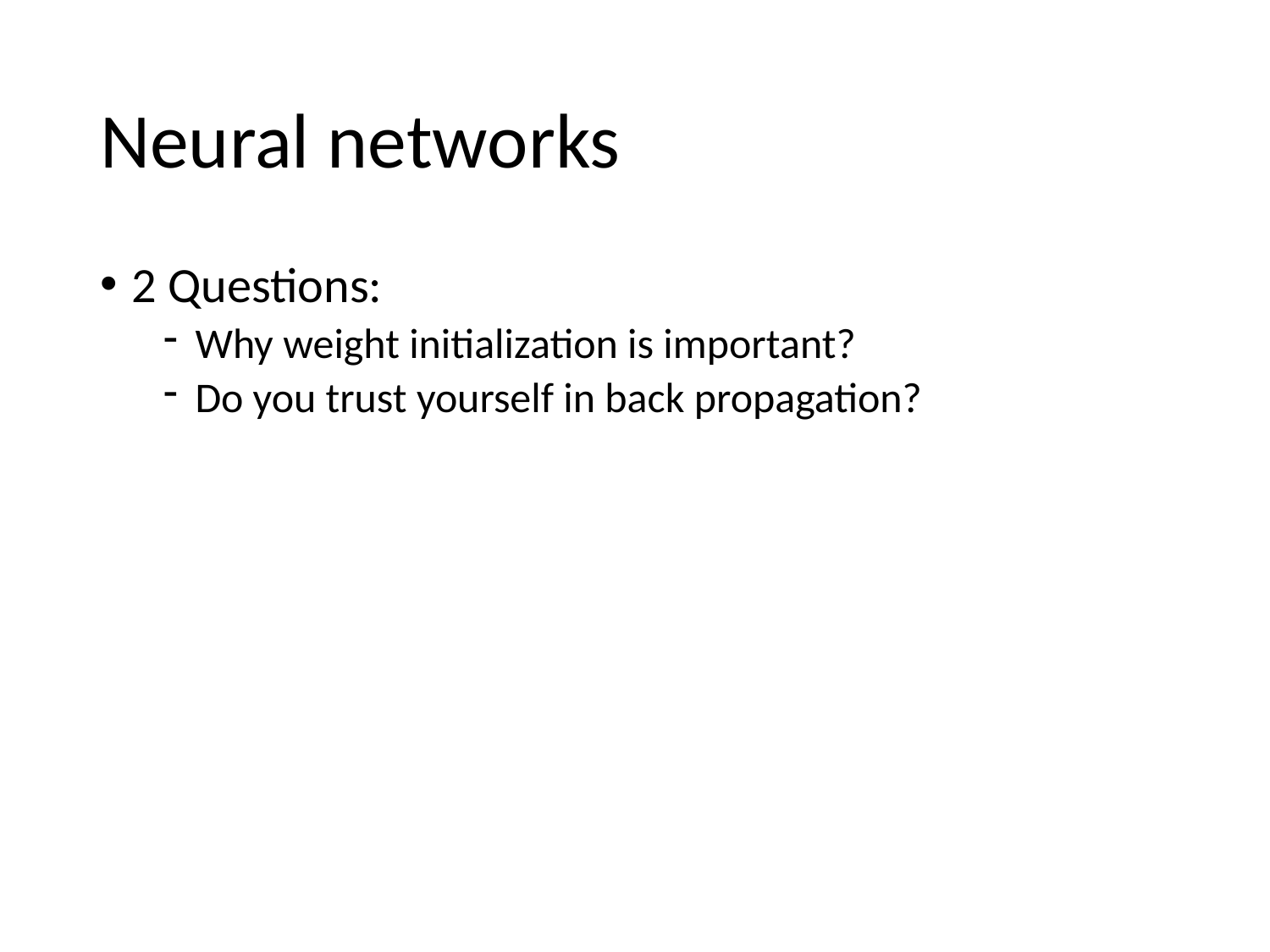

# Neural networks
2 Questions:
Why weight initialization is important?
Do you trust yourself in back propagation?